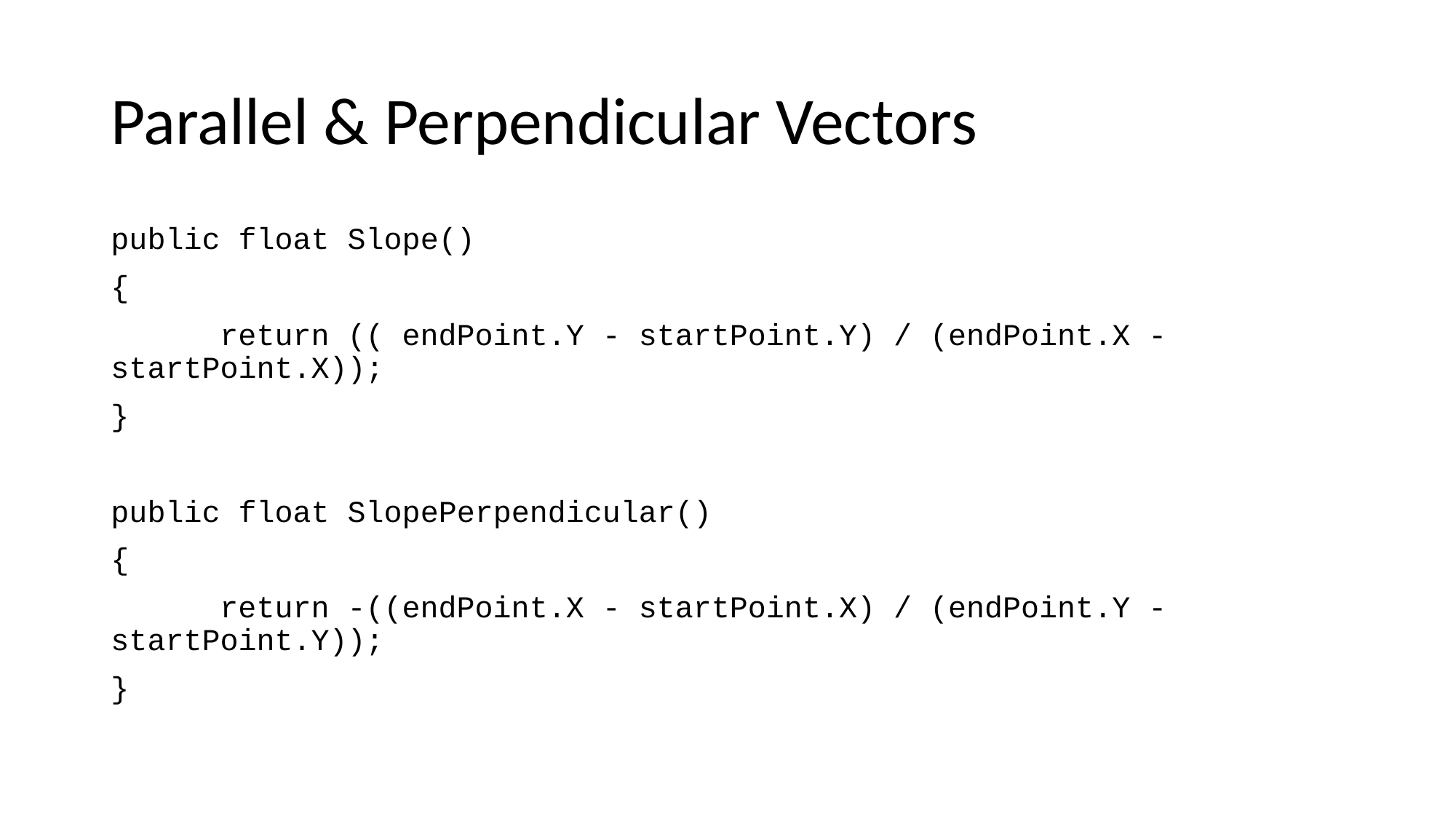

# Parallel & Perpendicular Vectors
public float Slope()
{
	return (( endPoint.Y - startPoint.Y) / (endPoint.X - startPoint.X));
}

public float SlopePerpendicular()
{
	return -((endPoint.X - startPoint.X) / (endPoint.Y - startPoint.Y));
}